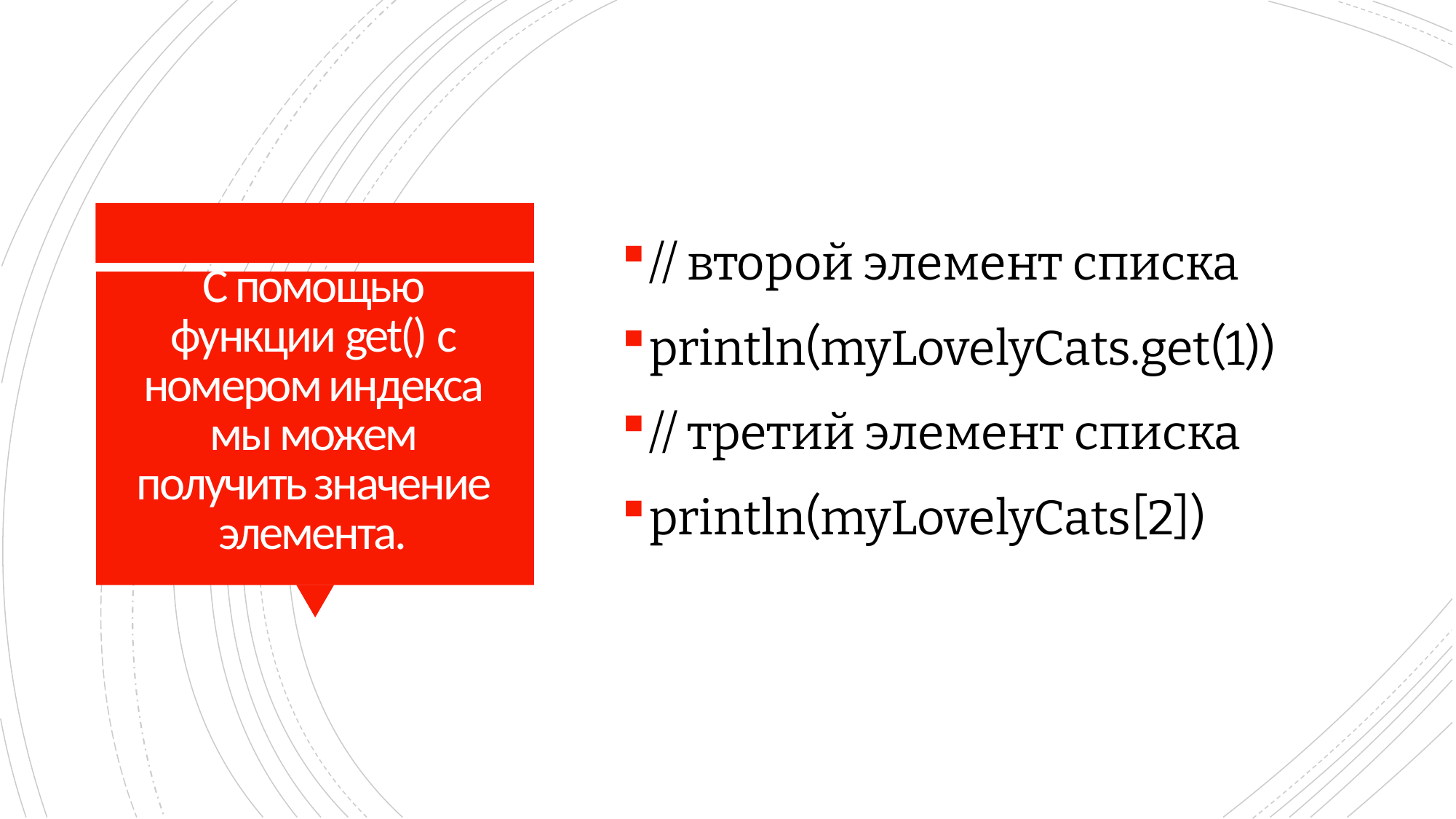

// второй элемент списка
println(myLovelyCats.get(1))
// третий элемент списка
println(myLovelyCats[2])

# С помощью функции get() с номером индекса мы можем получить значение элемента.